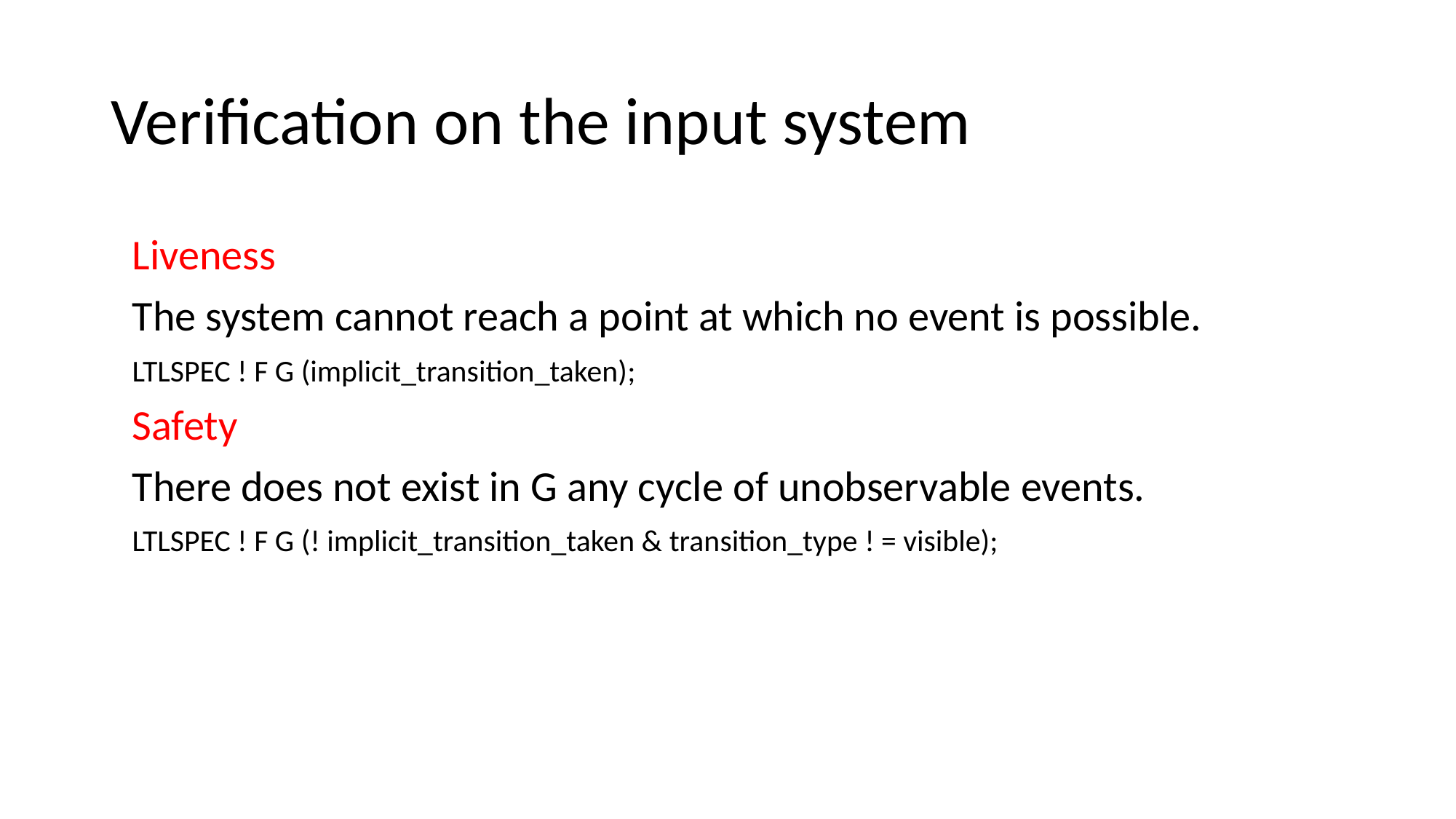

# Verification on the input system
Liveness
The system cannot reach a point at which no event is possible.
LTLSPEC ! F G (implicit_transition_taken);
Safety
There does not exist in G any cycle of unobservable events.
LTLSPEC ! F G (! implicit_transition_taken & transition_type ! = visible);